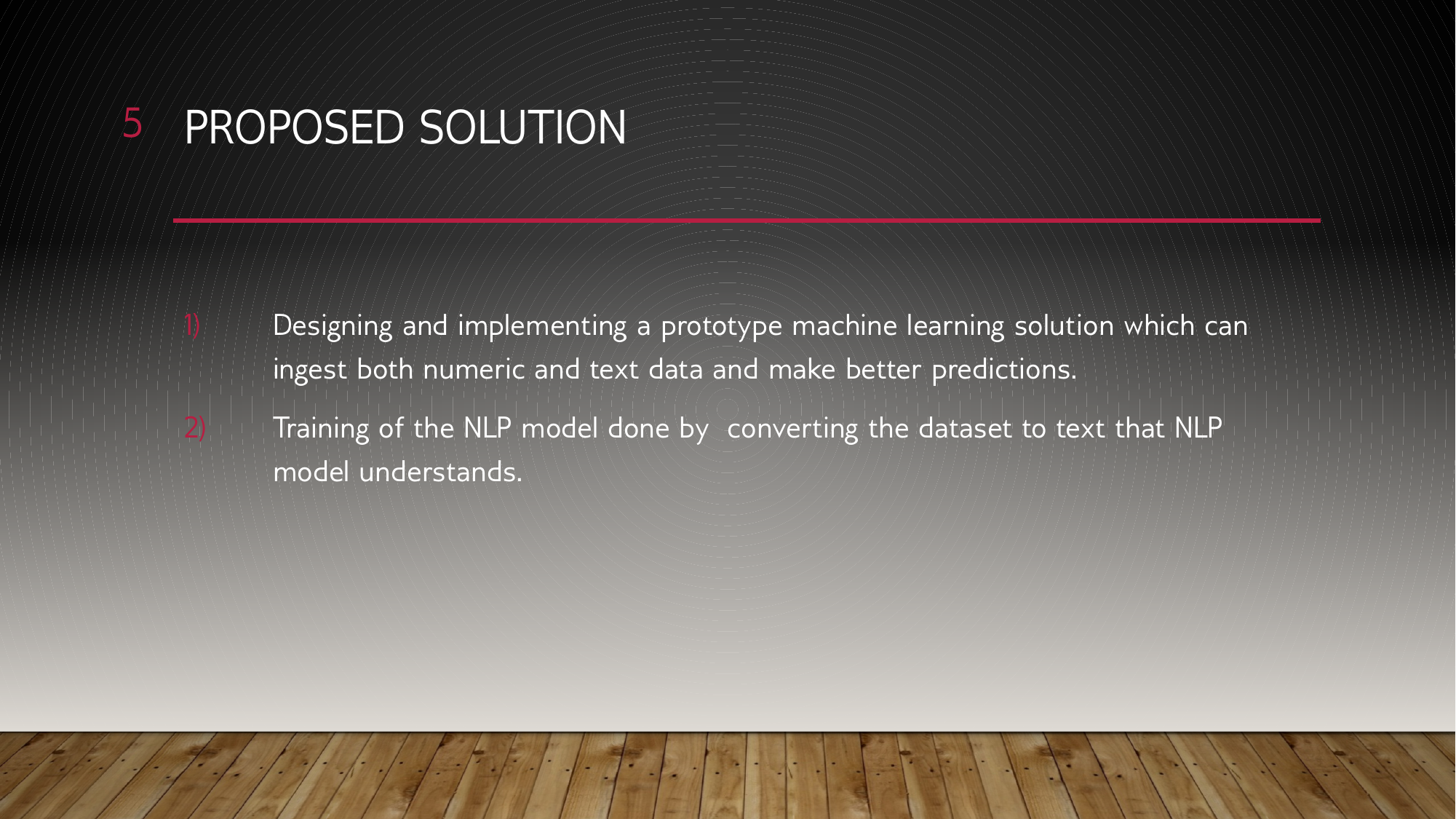

5
# Proposed solution

Designing and implementing a prototype machine learning solution which can ingest both numeric and text data and make better predictions.
Training of the NLP model done by  converting the dataset to text that NLP model understands.